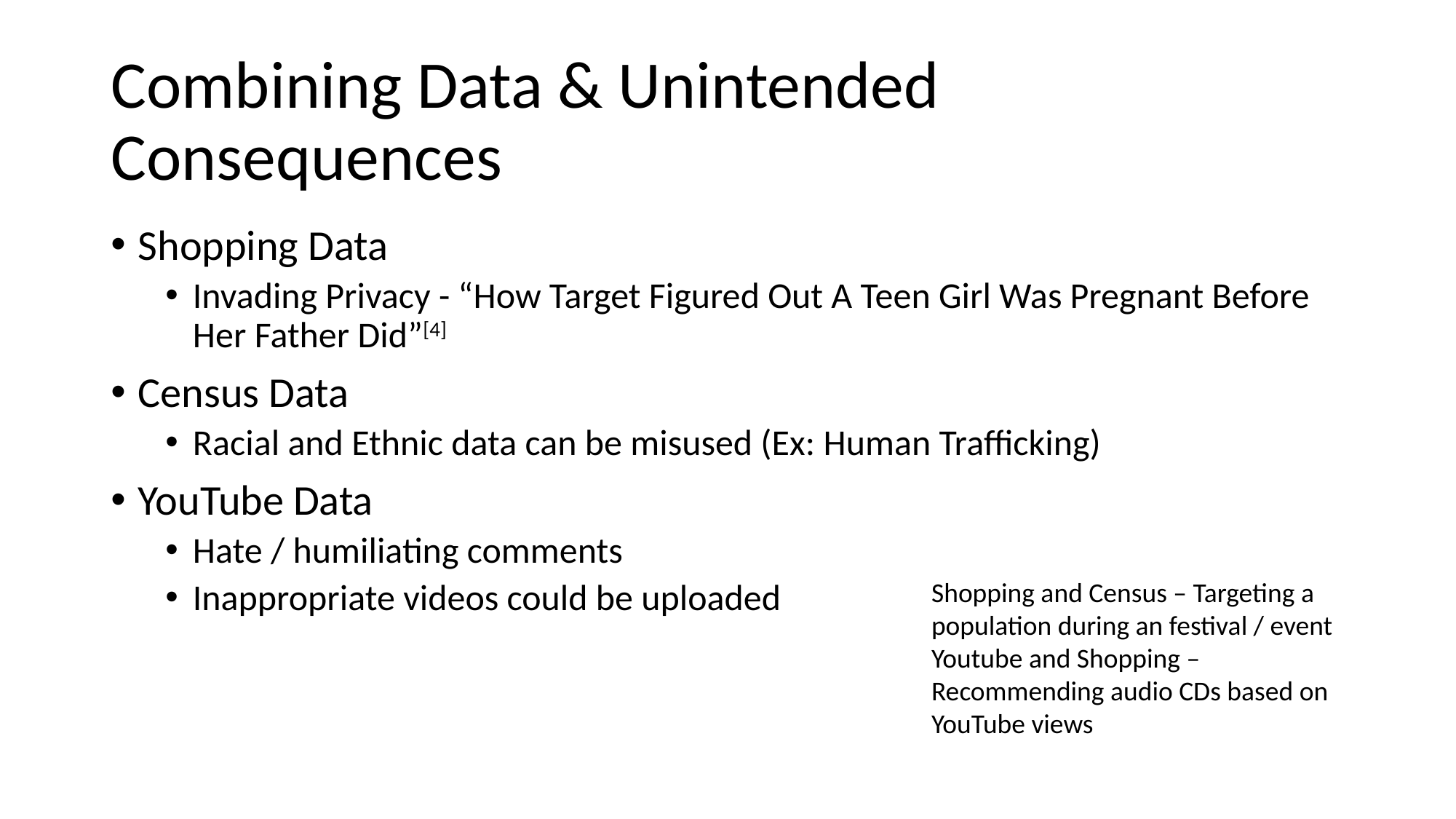

# Combining Data & Unintended Consequences
Shopping Data
Invading Privacy - “How Target Figured Out A Teen Girl Was Pregnant Before Her Father Did”[4]
Census Data
Racial and Ethnic data can be misused (Ex: Human Trafficking)
YouTube Data
Hate / humiliating comments
Inappropriate videos could be uploaded
Shopping and Census – Targeting a population during an festival / event
Youtube and Shopping – Recommending audio CDs based on YouTube views